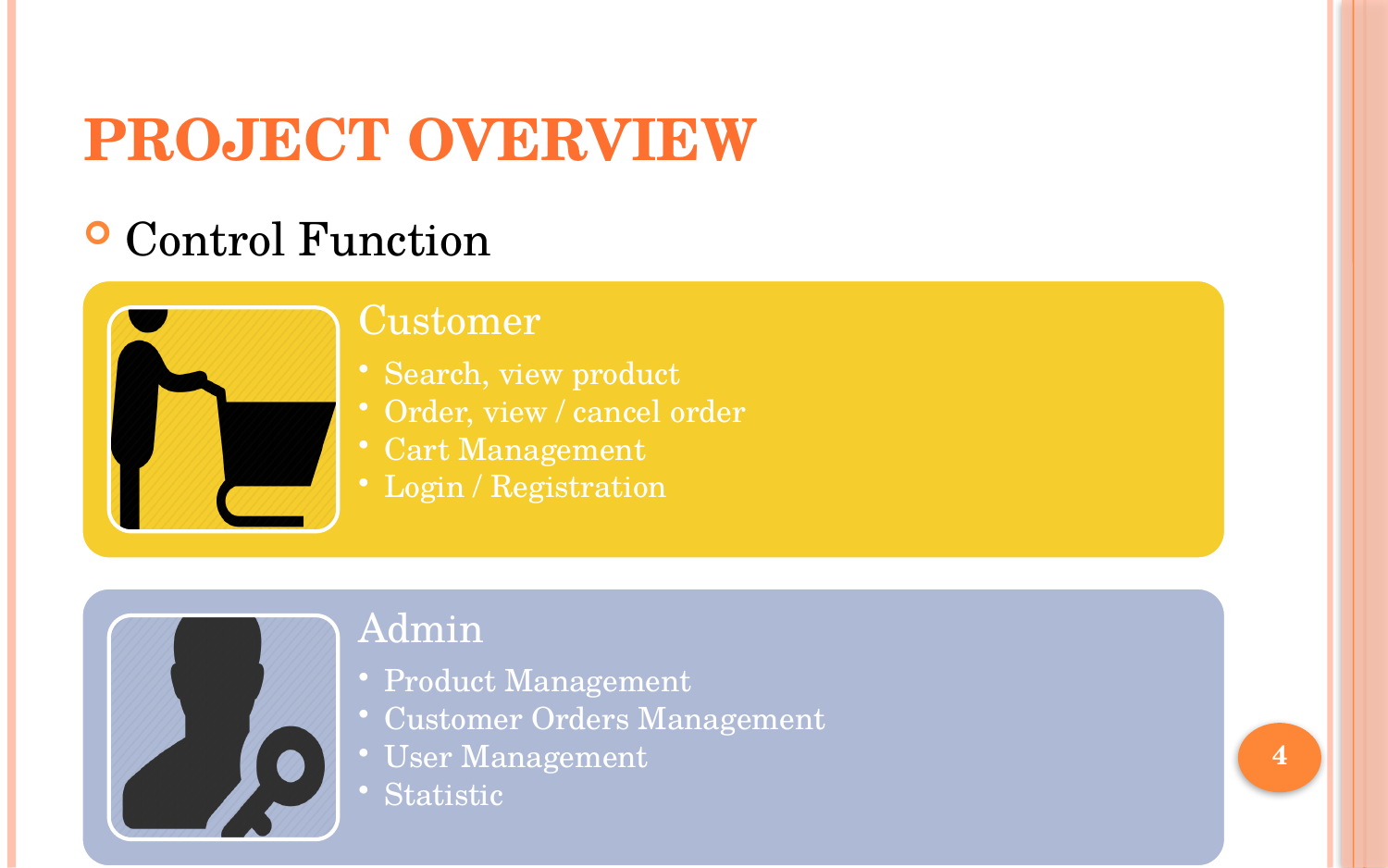

# Project Overview
Control Function

Customer
Search, view product
Order, view / cancel order
Cart Management
Login / Registration

Admin
Product Management
Customer Orders Management
User Management
Statistic
4